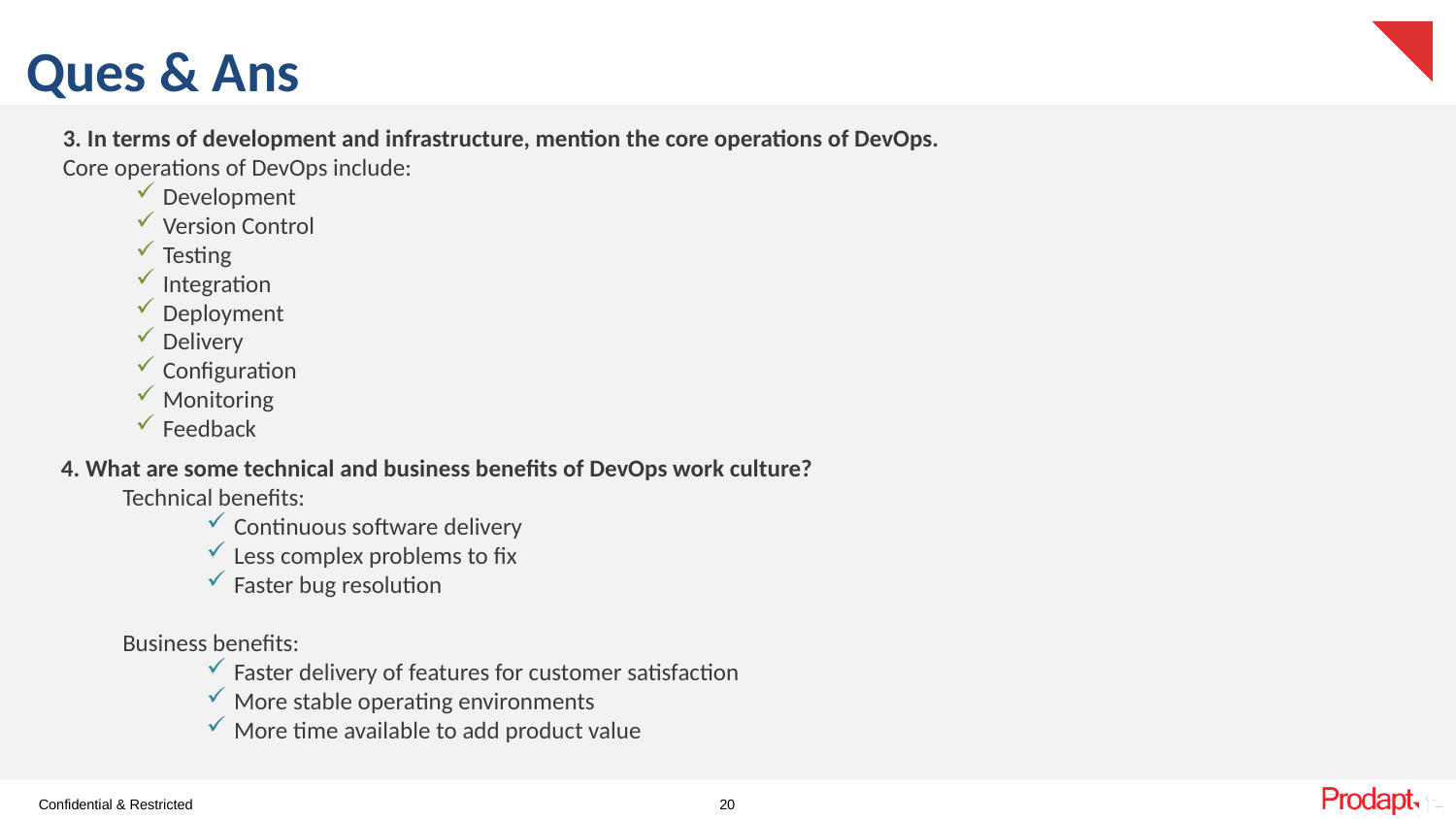

# Ques & Ans
3. In terms of development and infrastructure, mention the core operations of DevOps.
Core operations of DevOps include:
Development
Version Control
Testing
Integration
Deployment
Delivery
Configuration
Monitoring
Feedback
4. What are some technical and business benefits of DevOps work culture?
           Technical benefits:
Continuous software delivery
Less complex problems to fix
Faster bug resolution

           Business benefits:
Faster delivery of features for customer satisfaction
More stable operating environments
More time available to add product value
20